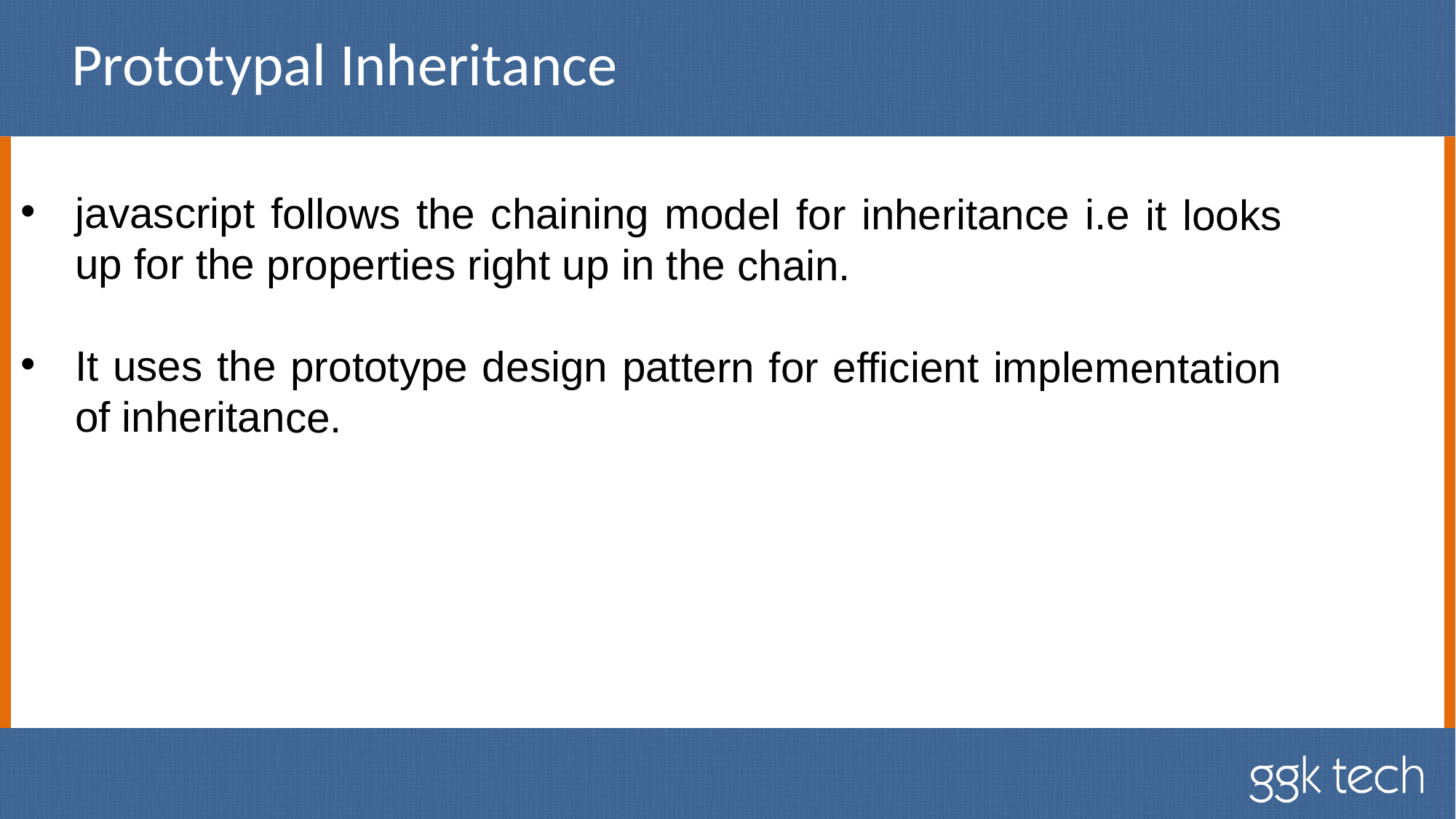

# Prototypal Inheritance
javascript follows the chaining model for inheritance i.e it looks up for the properties right up in the chain.

It uses the prototype design pattern for efficient implementation of inheritance.